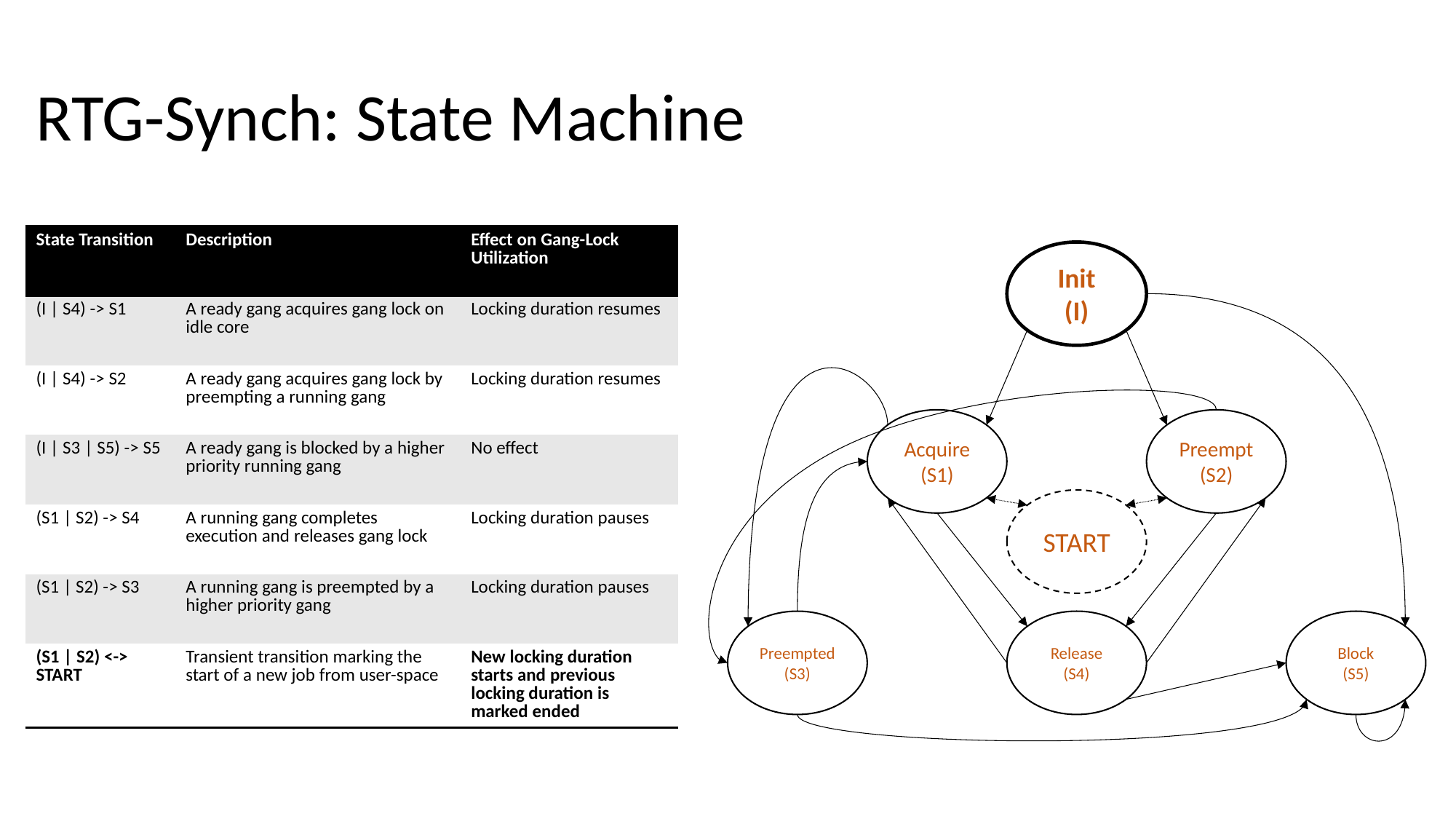

# RTG-Synch: State Machine
| State Transition | Description | Effect on Gang-Lock Utilization |
| --- | --- | --- |
| (I | S4) -> S1 | A ready gang acquires gang lock on idle core | Locking duration resumes |
| (I | S4) -> S2 | A ready gang acquires gang lock by preempting a running gang | Locking duration resumes |
| (I | S3 | S5) -> S5 | A ready gang is blocked by a higher priority running gang | No effect |
| (S1 | S2) -> S4 | A running gang completes execution and releases gang lock | Locking duration pauses |
| (S1 | S2) -> S3 | A running gang is preempted by a higher priority gang | Locking duration pauses |
| (S1 | S2) <-> START | Transient transition marking the start of a new job from user-space | New locking duration starts and previous locking duration is marked ended |
Init
(I)
Preempt
(S2)
Acquire
(S1)
START
Preempted
(S3)
Release
(S4)
Block
(S5)